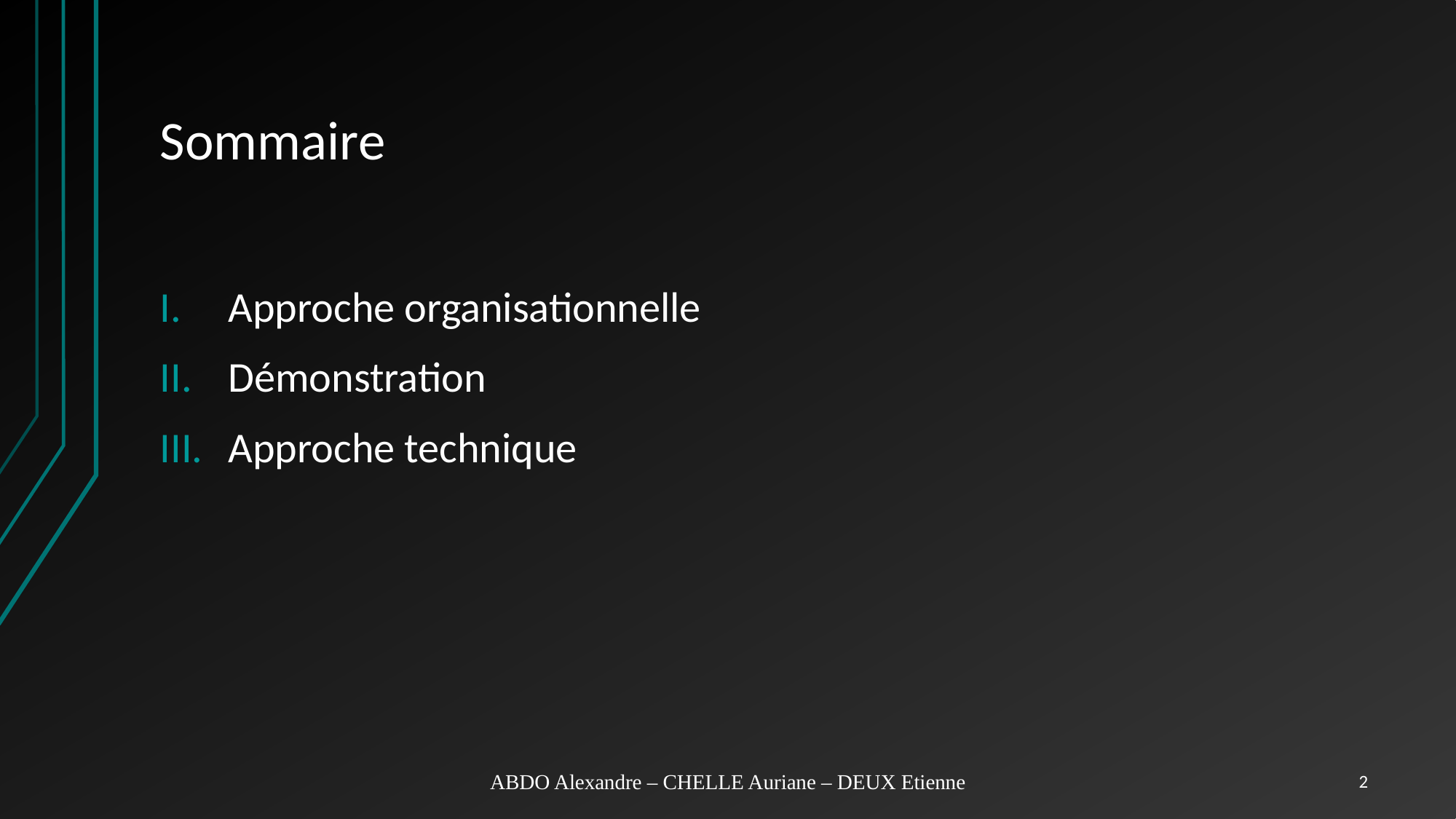

# Sommaire

Approche organisationnelle
Démonstration
Approche technique

ABDO Alexandre – CHELLE Auriane – DEUX Etienne
2